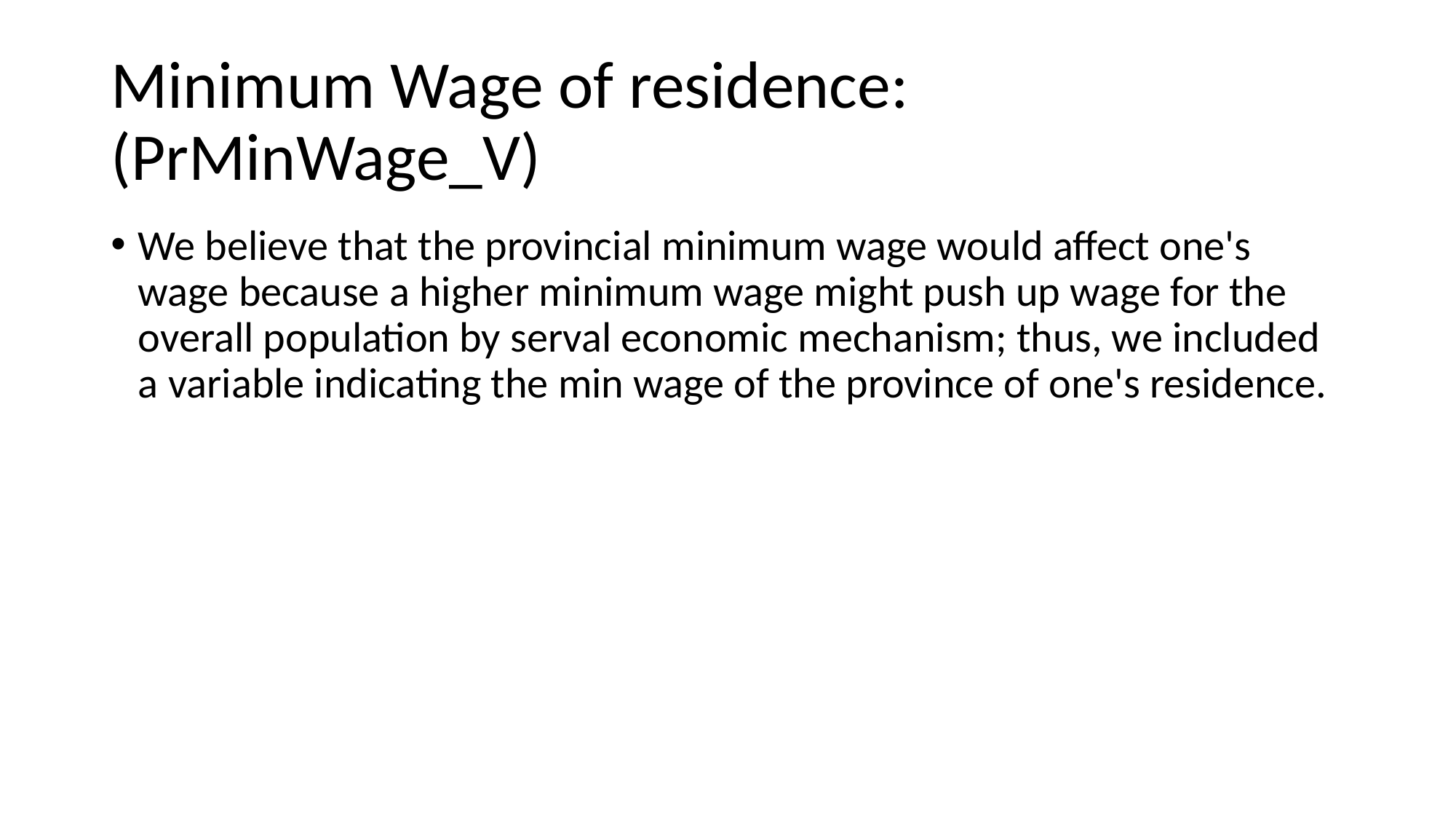

# Minimum Wage of residence: (PrMinWage_V)
We believe that the provincial minimum wage would affect one's wage because a higher minimum wage might push up wage for the overall population by serval economic mechanism; thus, we included a variable indicating the min wage of the province of one's residence.